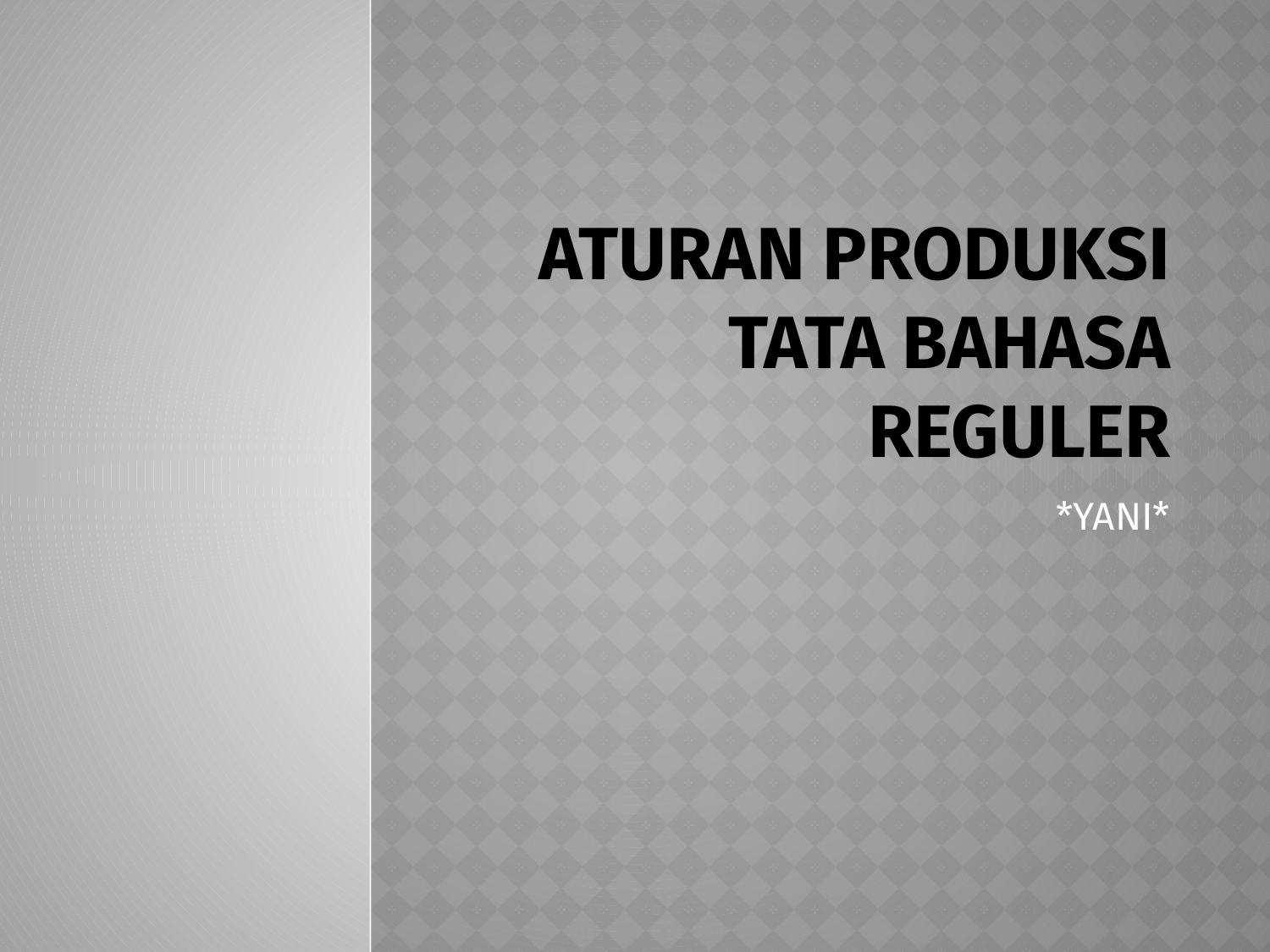

# ATURAN PRODUKSI TATA BAHASA REGULER
*YANI*